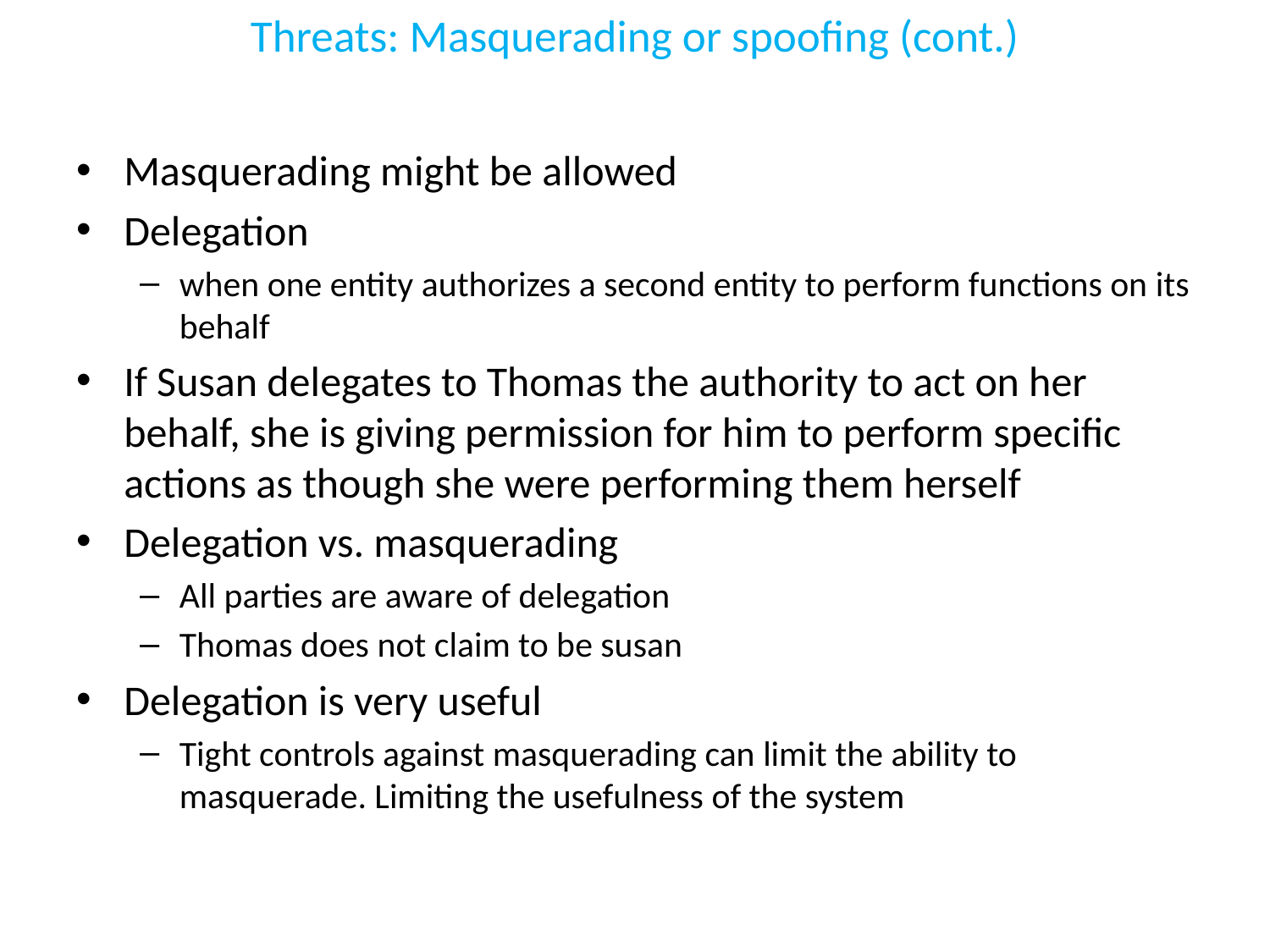

# Threats: Masquerading or spoofing (cont.)
Masquerading might be allowed
Delegation
when one entity authorizes a second entity to perform functions on its behalf
If Susan delegates to Thomas the authority to act on her behalf, she is giving permission for him to perform specific actions as though she were performing them herself
Delegation vs. masquerading
All parties are aware of delegation
Thomas does not claim to be susan
Delegation is very useful
Tight controls against masquerading can limit the ability to masquerade. Limiting the usefulness of the system